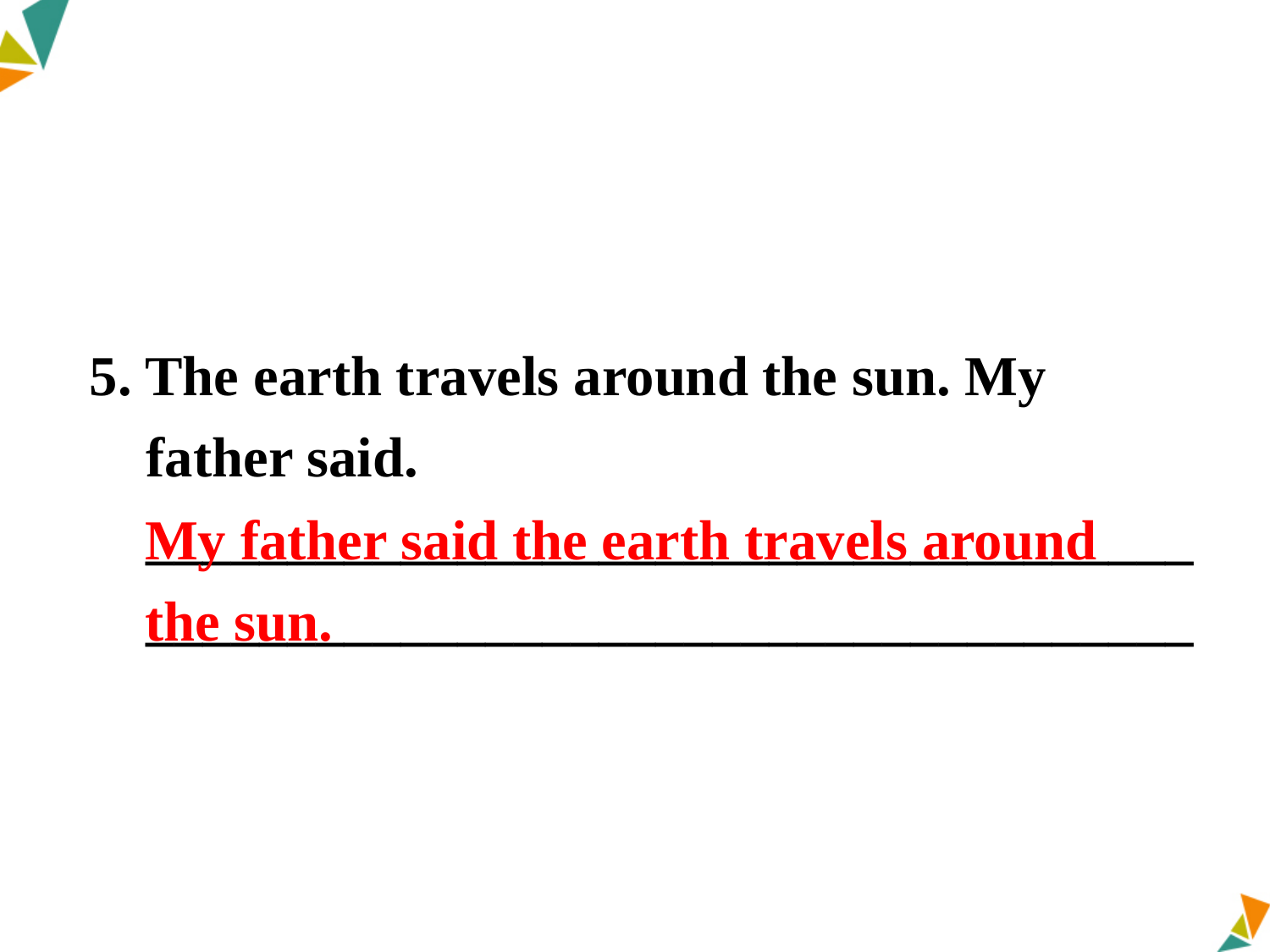

5. The earth travels around the sun. My
    father said.
    _____________________________________
    _____________________________________
My father said the earth travels around the sun.